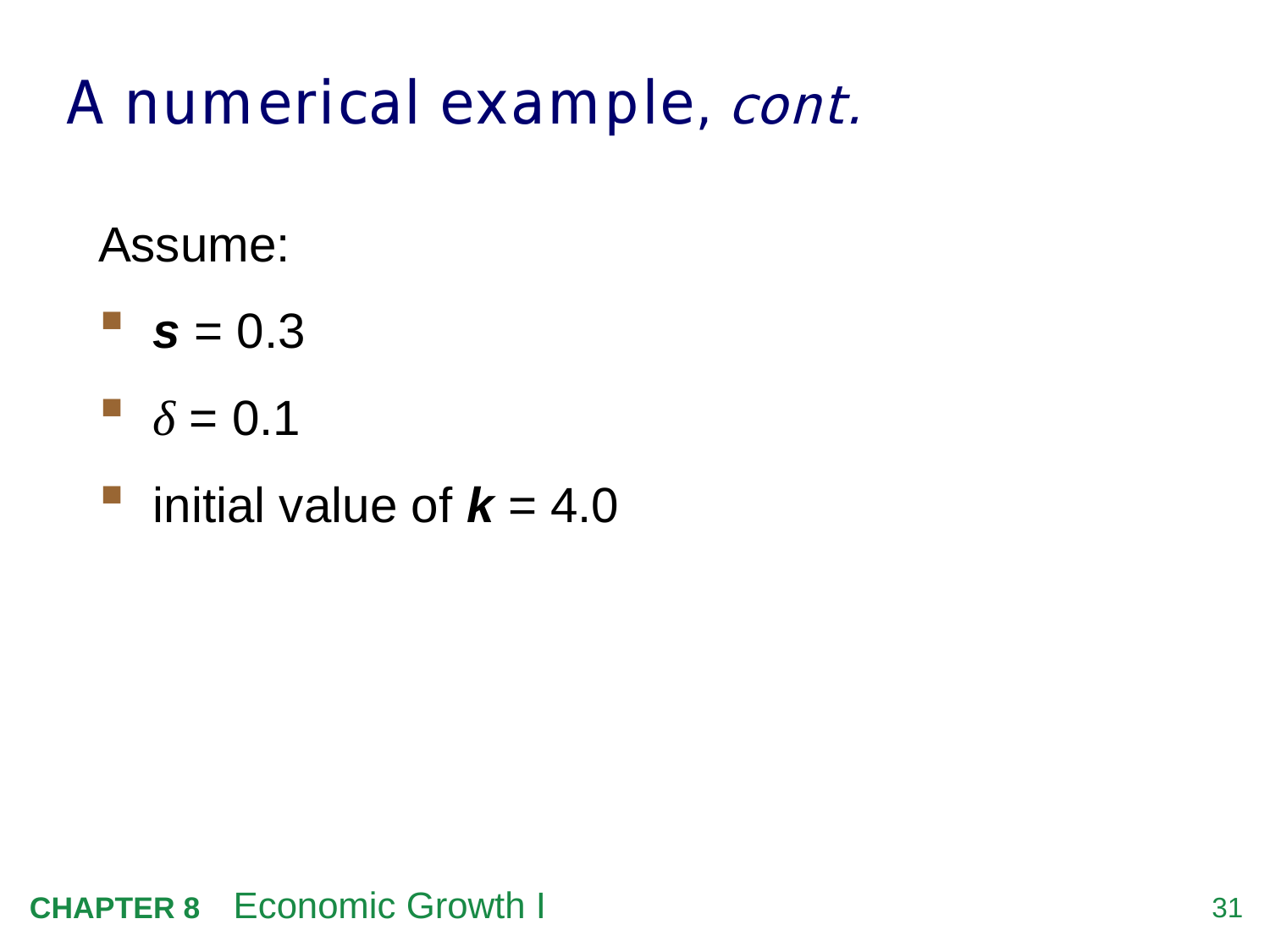

# A numerical example, cont.
Assume:
s = 0.3
δ = 0.1
initial value of k = 4.0